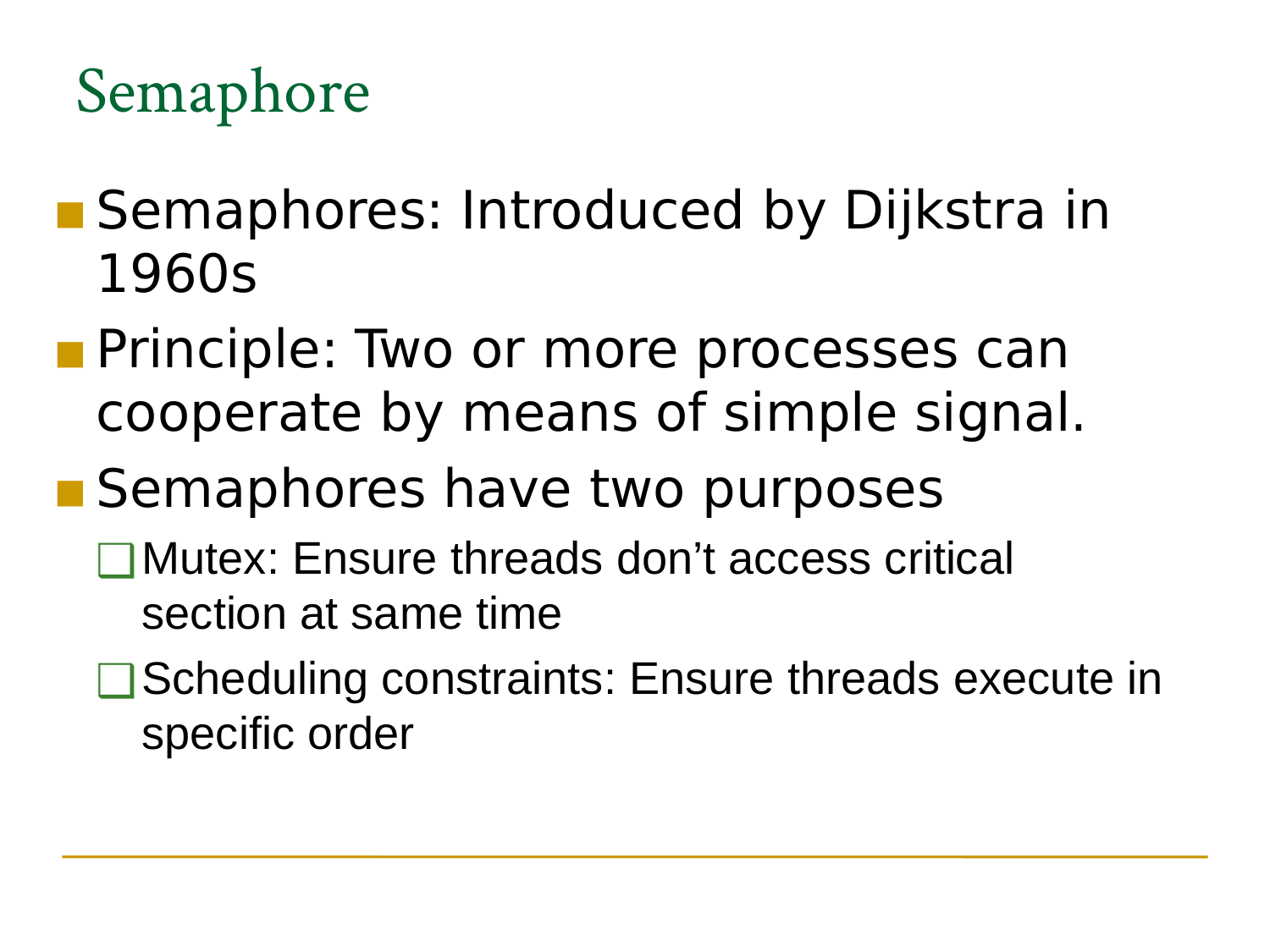

Semaphore
Semaphores: Introduced by Dijkstra in 1960s
Principle: Two or more processes can cooperate by means of simple signal.
Semaphores have two purposes
Mutex: Ensure threads don’t access critical section at same time
Scheduling constraints: Ensure threads execute in specific order